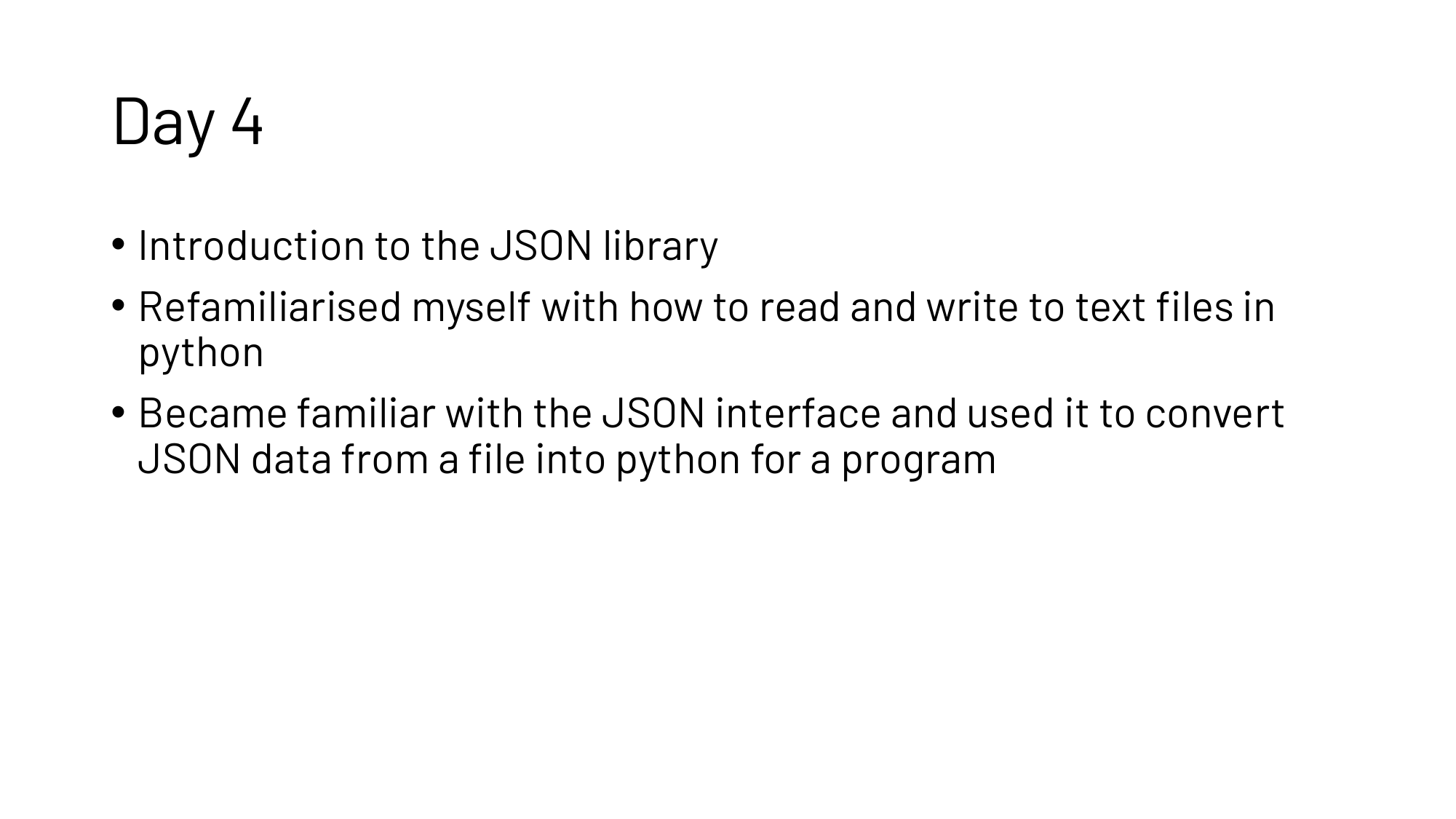

# Day 4
Introduction to the JSON library
Refamiliarised myself with how to read and write to text files in python
Became familiar with the JSON interface and used it to convert JSON data from a file into python for a program